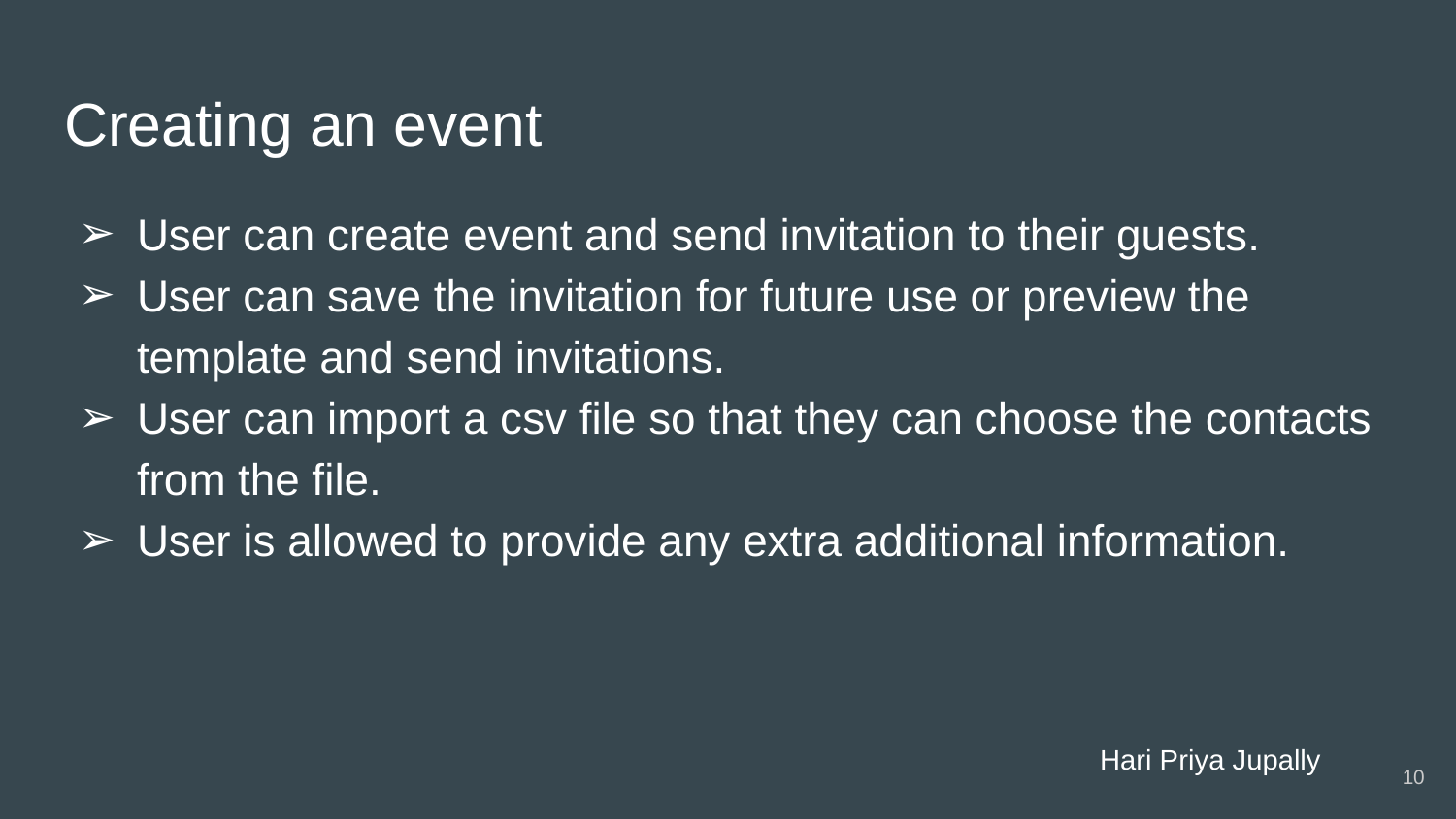

# Creating an event
User can create event and send invitation to their guests.
User can save the invitation for future use or preview the template and send invitations.
User can import a csv file so that they can choose the contacts from the file.
User is allowed to provide any extra additional information.
Hari Priya Jupally
10